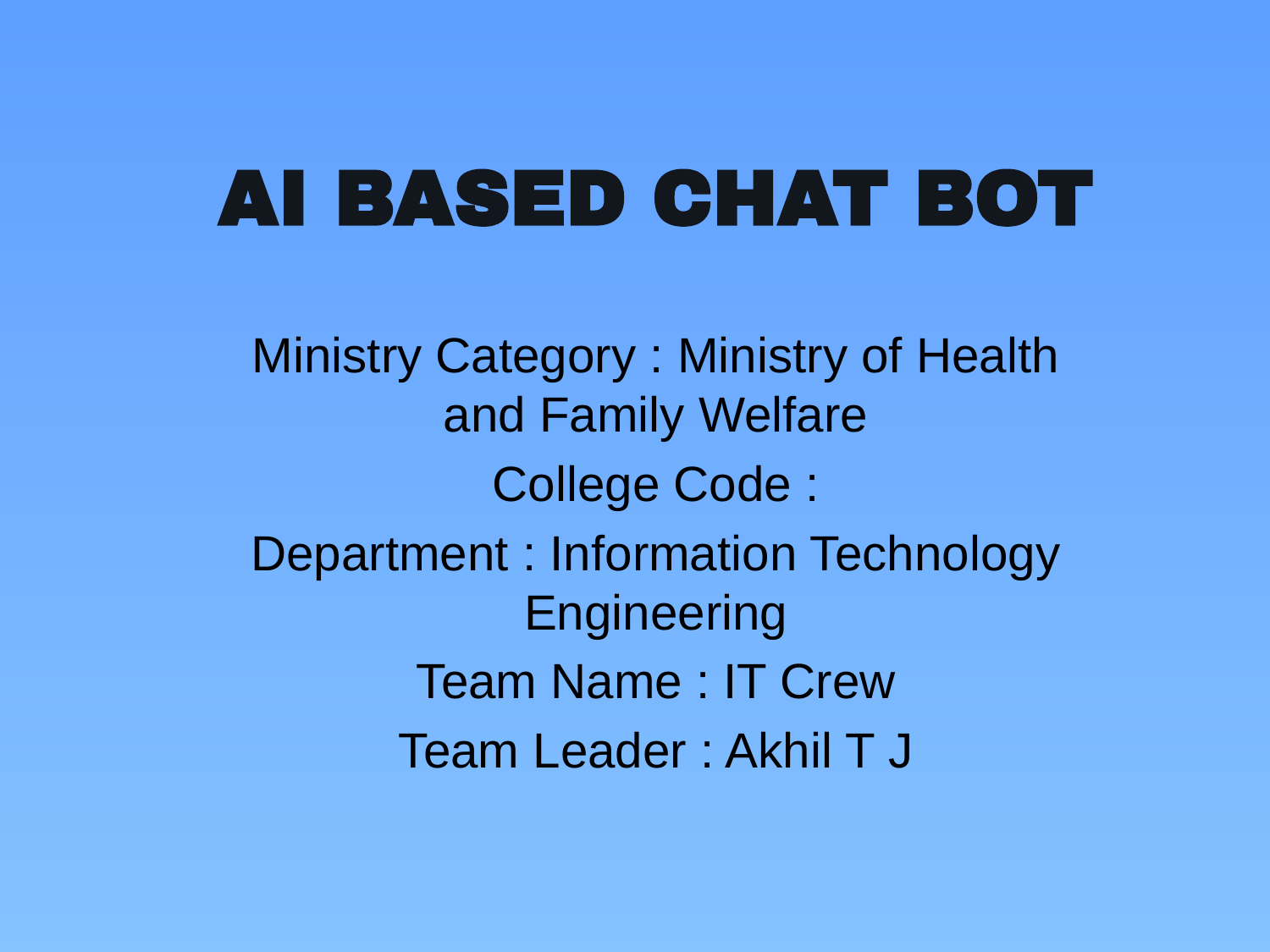

# AI BASED CHAT BOT
Ministry Category : Ministry of Health and Family Welfare
College Code :
Department : Information Technology Engineering
Team Name : IT Crew
Team Leader : Akhil T J